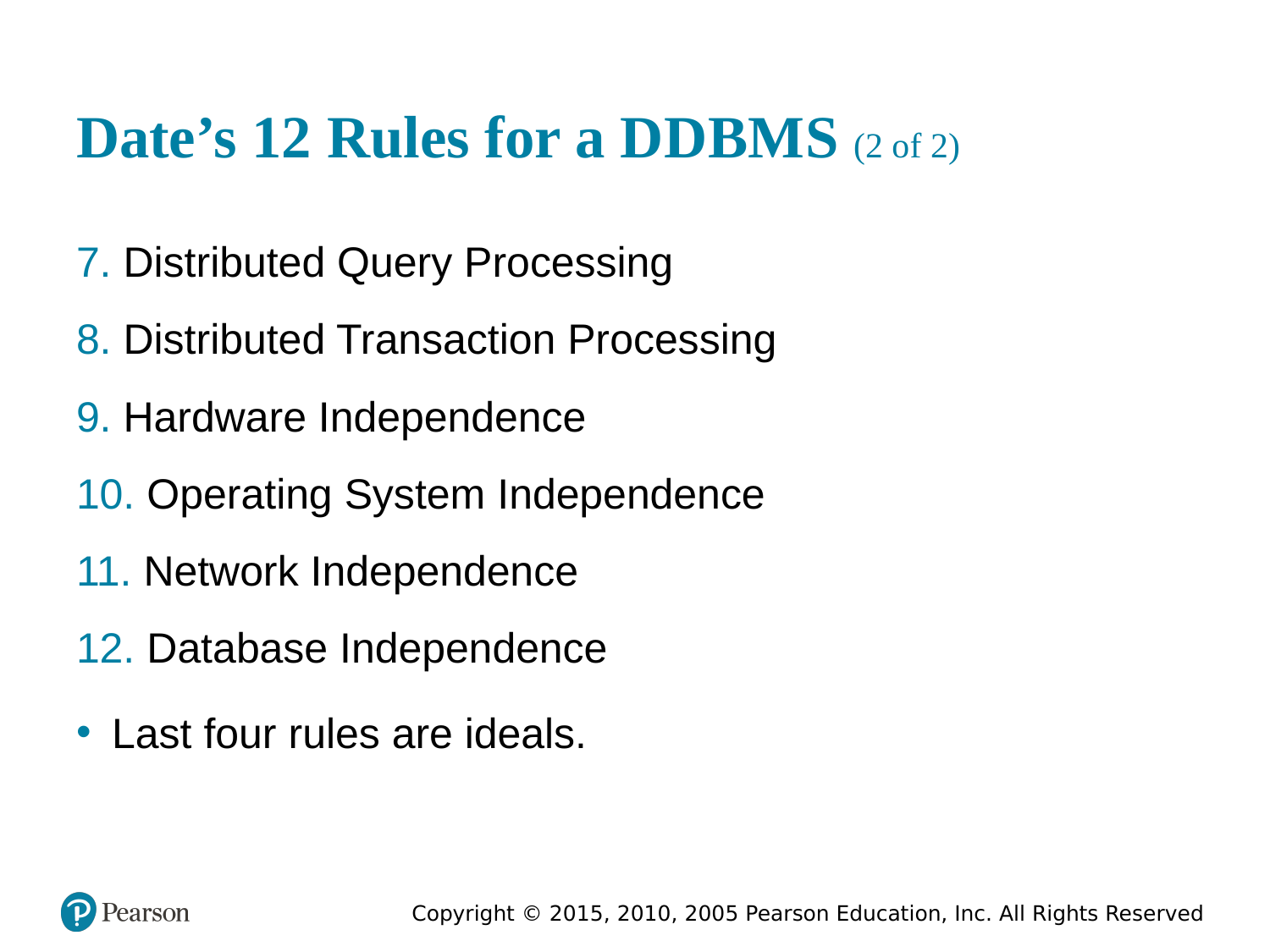

# Date’s 12 Rules for a D D B M S (2 of 2)
7. Distributed Query Processing
8. Distributed Transaction Processing
9. Hardware Independence
10. Operating System Independence
11. Network Independence
12. Database Independence
Last four rules are ideals.